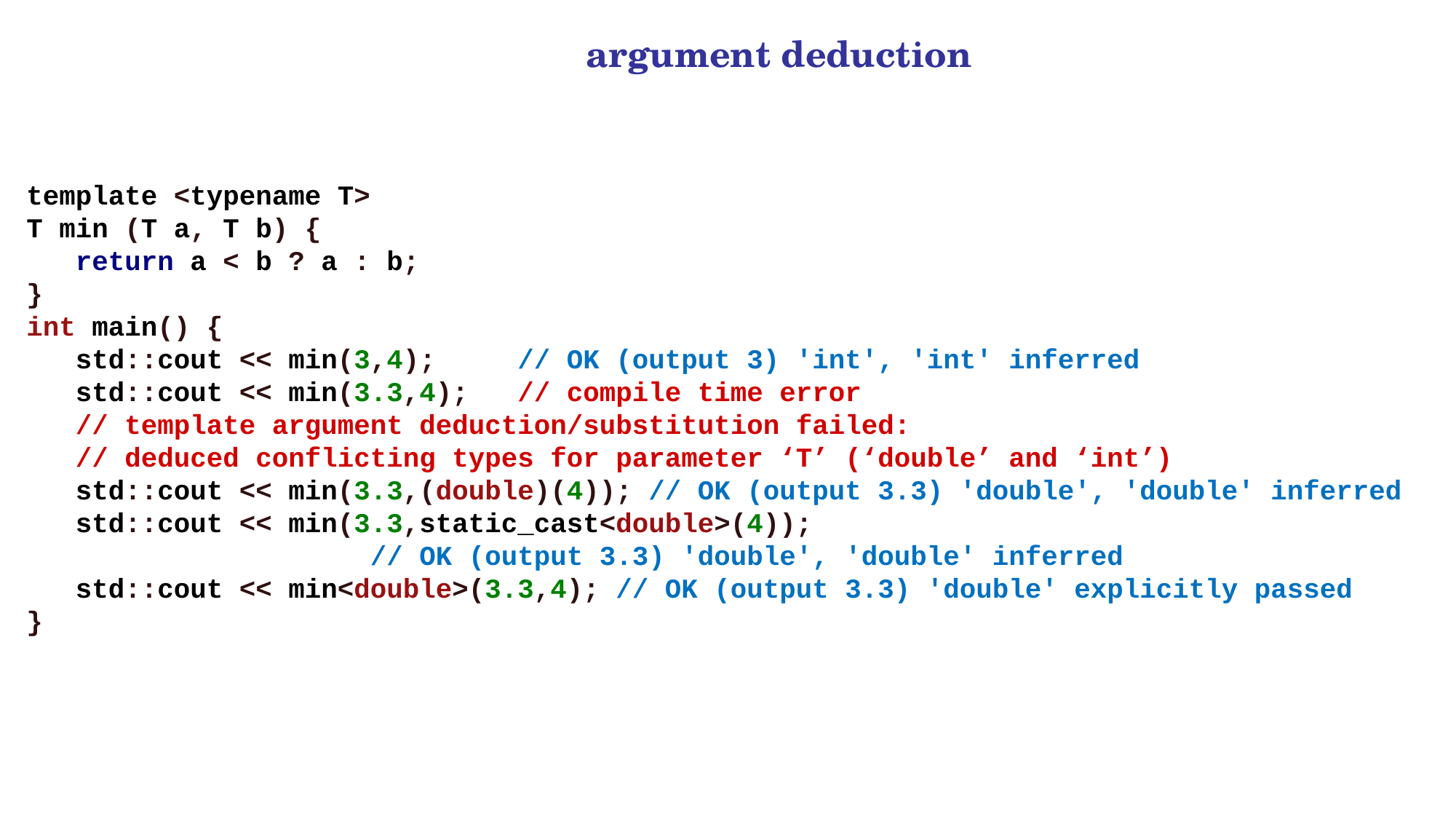

# argument deduction
template <typename T>
T min (T a, T b) {
   return a < b ? a : b;
}
int main() {
   std::cout << min(3,4);     // OK (output 3) 'int', 'int' inferred
   std::cout << min(3.3,4);   // compile time error
   // template argument deduction/substitution failed:
   // deduced conflicting types for parameter ‘T’ (‘double’ and ‘int’)
   std::cout << min(3.3,(double)(4)); // OK (output 3.3) 'double', 'double' inferred
   std::cout << min(3.3,static_cast<double>(4)); 
                     // OK (output 3.3) 'double', 'double' inferred
   std::cout << min<double>(3.3,4); // OK (output 3.3) 'double' explicitly passed
}